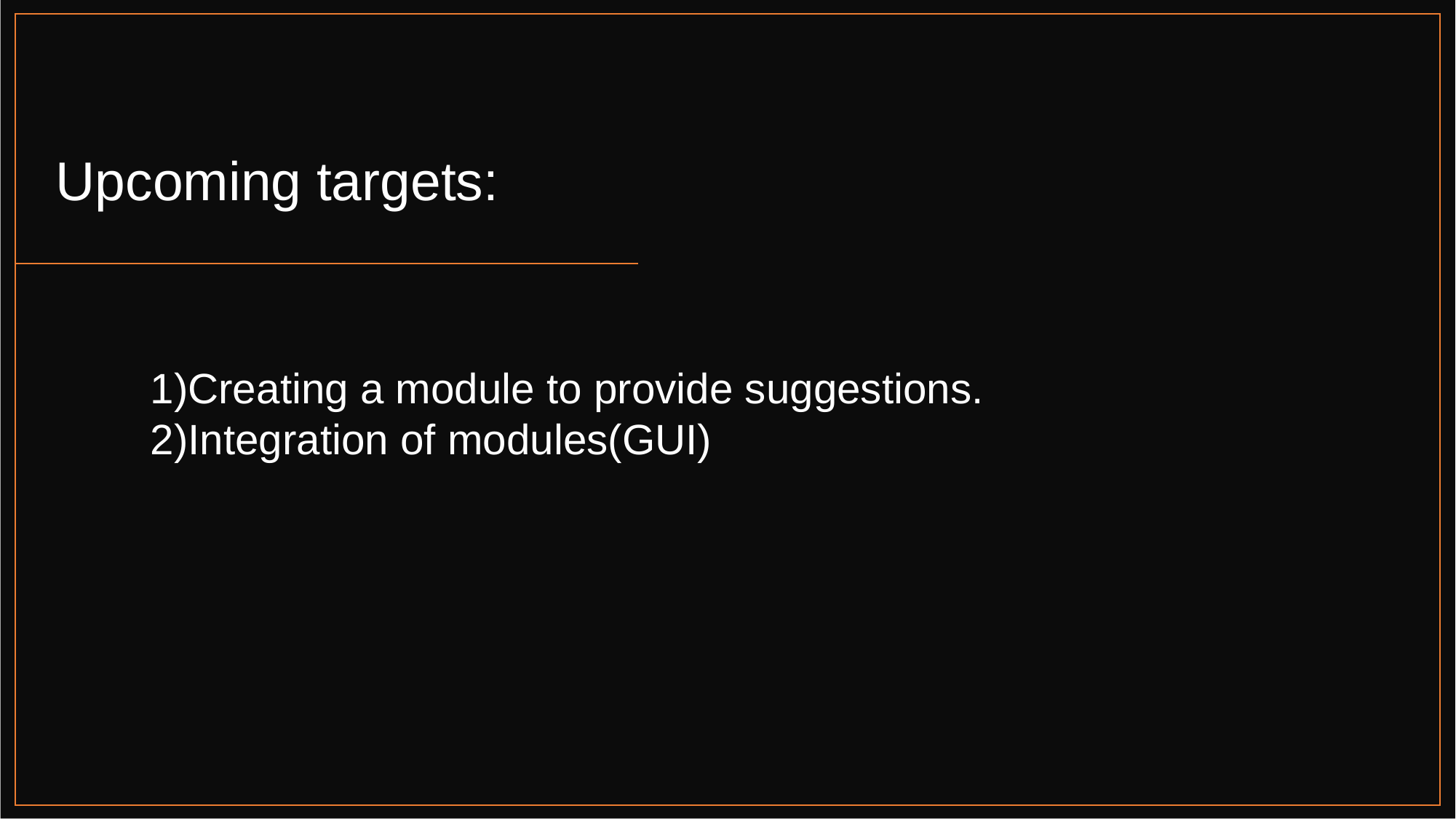

Upcoming targets:
1)Creating a module to provide suggestions.
2)Integration of modules(GUI)